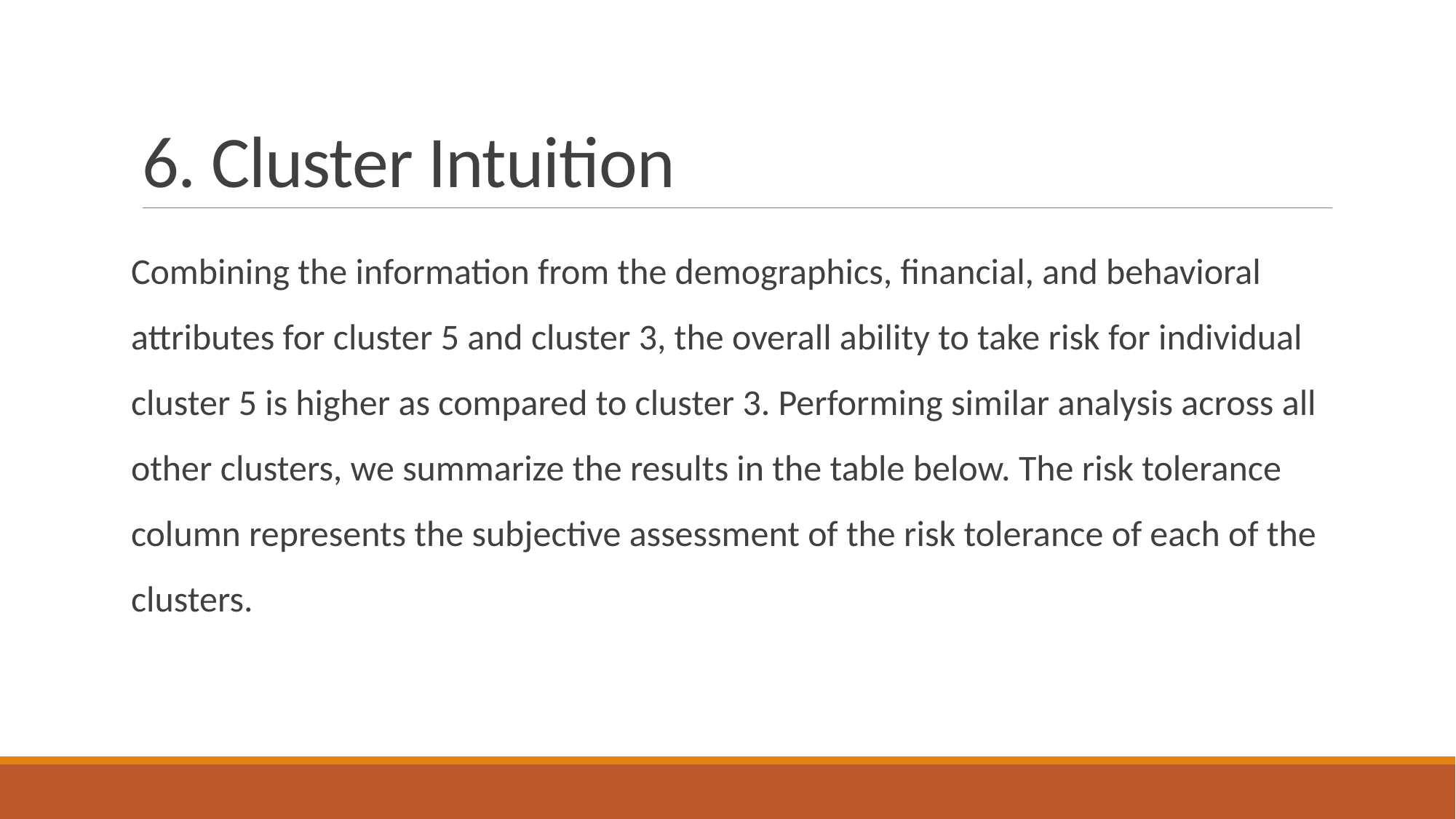

# 6. Cluster Intuition
Combining the information from the demographics, financial, and behavioral attributes for cluster 5 and cluster 3, the overall ability to take risk for individual cluster 5 is higher as compared to cluster 3. Performing similar analysis across all other clusters, we summarize the results in the table below. The risk tolerance column represents the subjective assessment of the risk tolerance of each of the clusters.